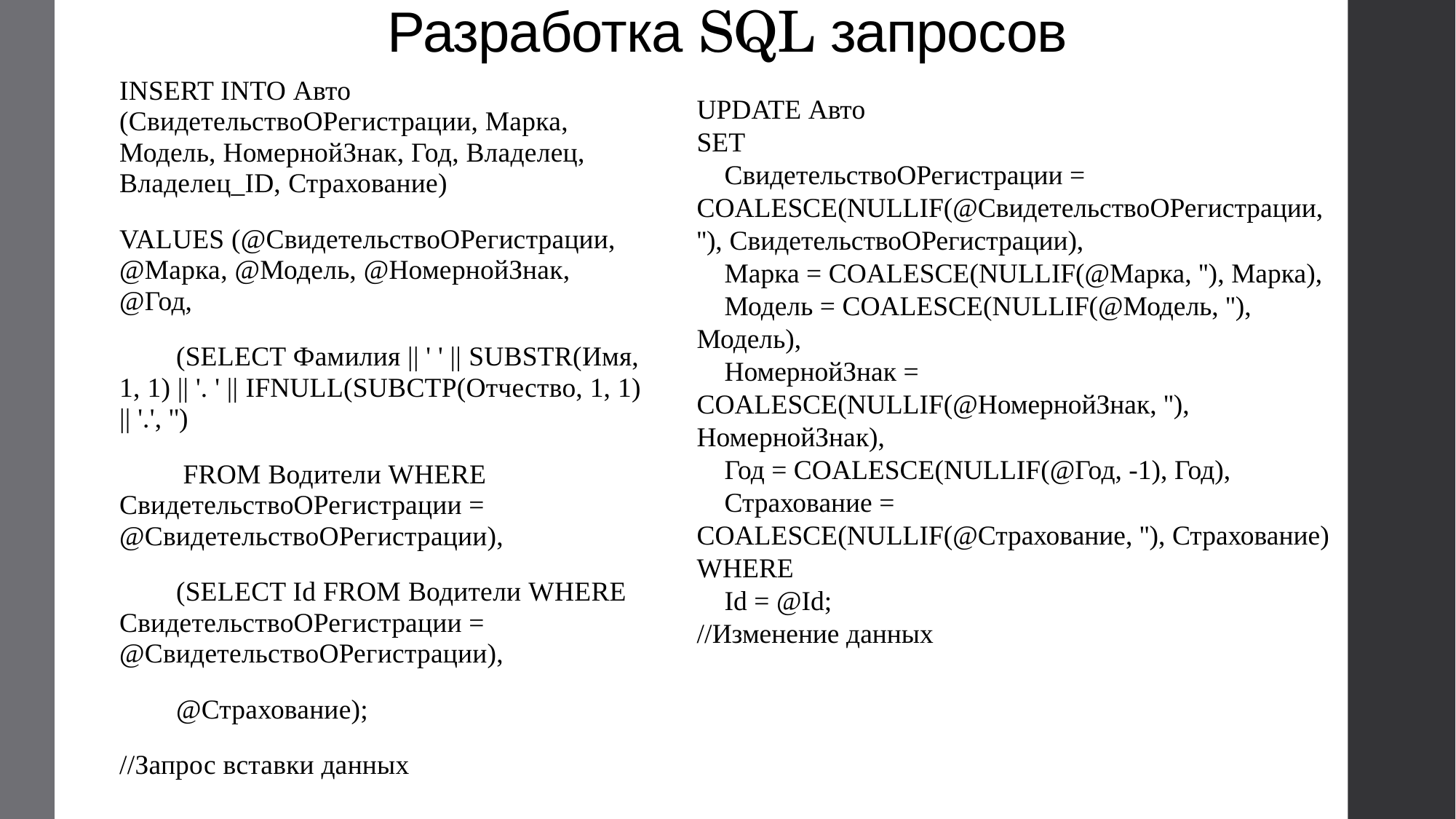

# Разработка SQL запросов
INSERT INTO Авто (СвидетельствоОРегистрации, Марка, Модель, НомернойЗнак, Год, Владелец, Владелец_ID, Страхование)
VALUES (@СвидетельствоОРегистрации, @Марка, @Модель, @НомернойЗнак, @Год,
        (SELECT Фамилия || ' ' || SUBSTR(Имя, 1, 1) || '. ' || IFNULL(SUBСТР(Отчество, 1, 1) || '.', '')
         FROM Водители WHERE СвидетельствоОРегистрации = @СвидетельствоОРегистрации),
        (SELECT Id FROM Водители WHERE СвидетельствоОРегистрации = @СвидетельствоОРегистрации),
        @Страхование);
//Запрос вставки данных
UPDATE Авто
SET
    СвидетельствоОРегистрации = COALESCE(NULLIF(@СвидетельствоОРегистрации, ''), СвидетельствоОРегистрации),
    Марка = COALESCE(NULLIF(@Марка, ''), Марка),
    Модель = COALESCE(NULLIF(@Модель, ''), Модель),
    НомернойЗнак = COALESCE(NULLIF(@НомернойЗнак, ''), НомернойЗнак),
    Год = COALESCE(NULLIF(@Год, -1), Год),
    Страхование = COALESCE(NULLIF(@Страхование, ''), Страхование)
WHERE
    Id = @Id;
//Изменение данных